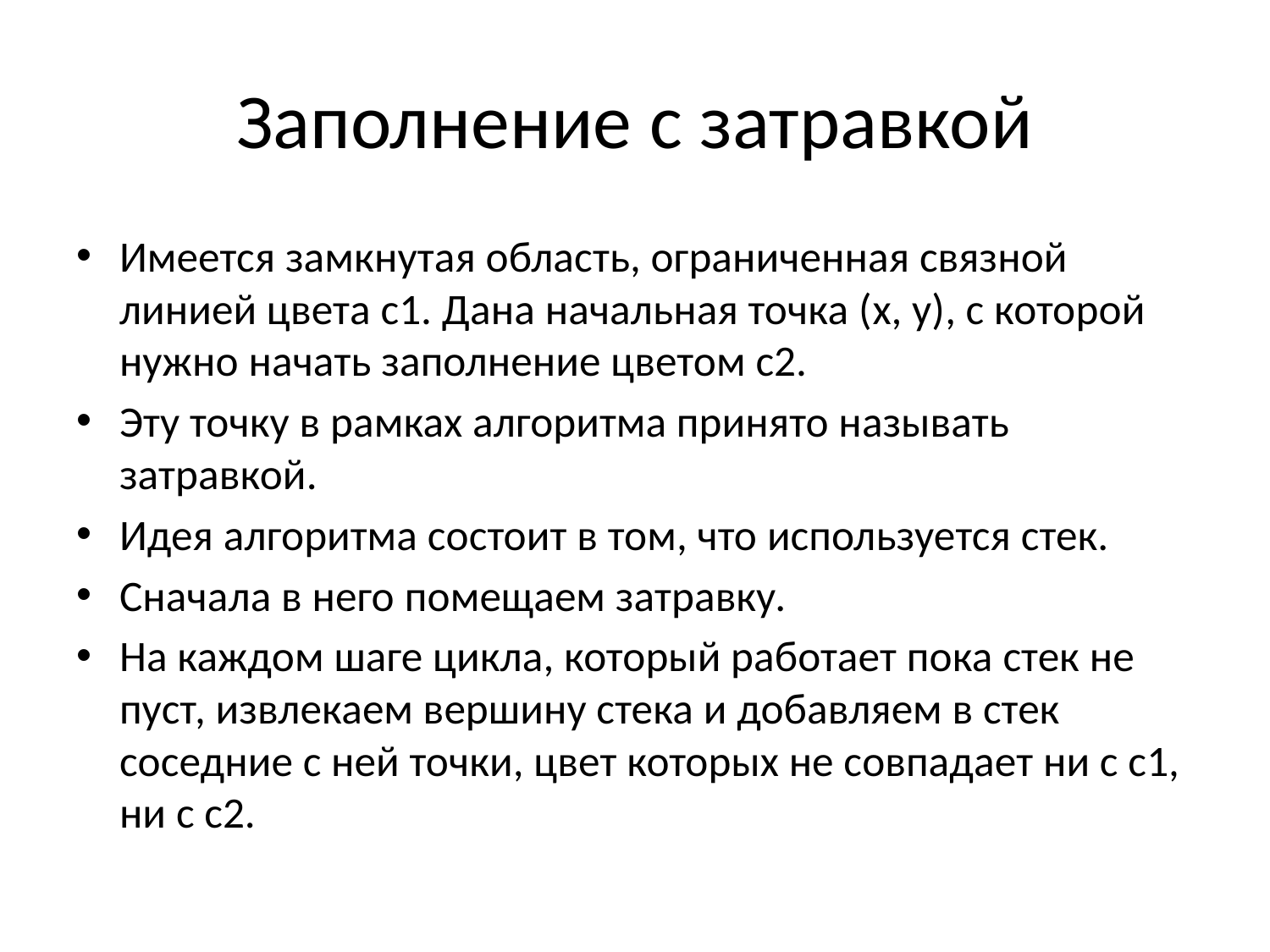

# Заполнение с затравкой
Имеется замкнутая область, ограниченная связной линией цвета с1. Дана начальная точка (x, y), с которой нужно начать заполнение цветом с2.
Эту точку в рамках алгоритма принято называть затравкой.
Идея алгоритма состоит в том, что используется стек.
Сначала в него помещаем затравку.
На каждом шаге цикла, который работает пока стек не пуст, извлекаем вершину стека и добавляем в стек соседние с ней точки, цвет которых не совпадает ни с с1, ни с с2.